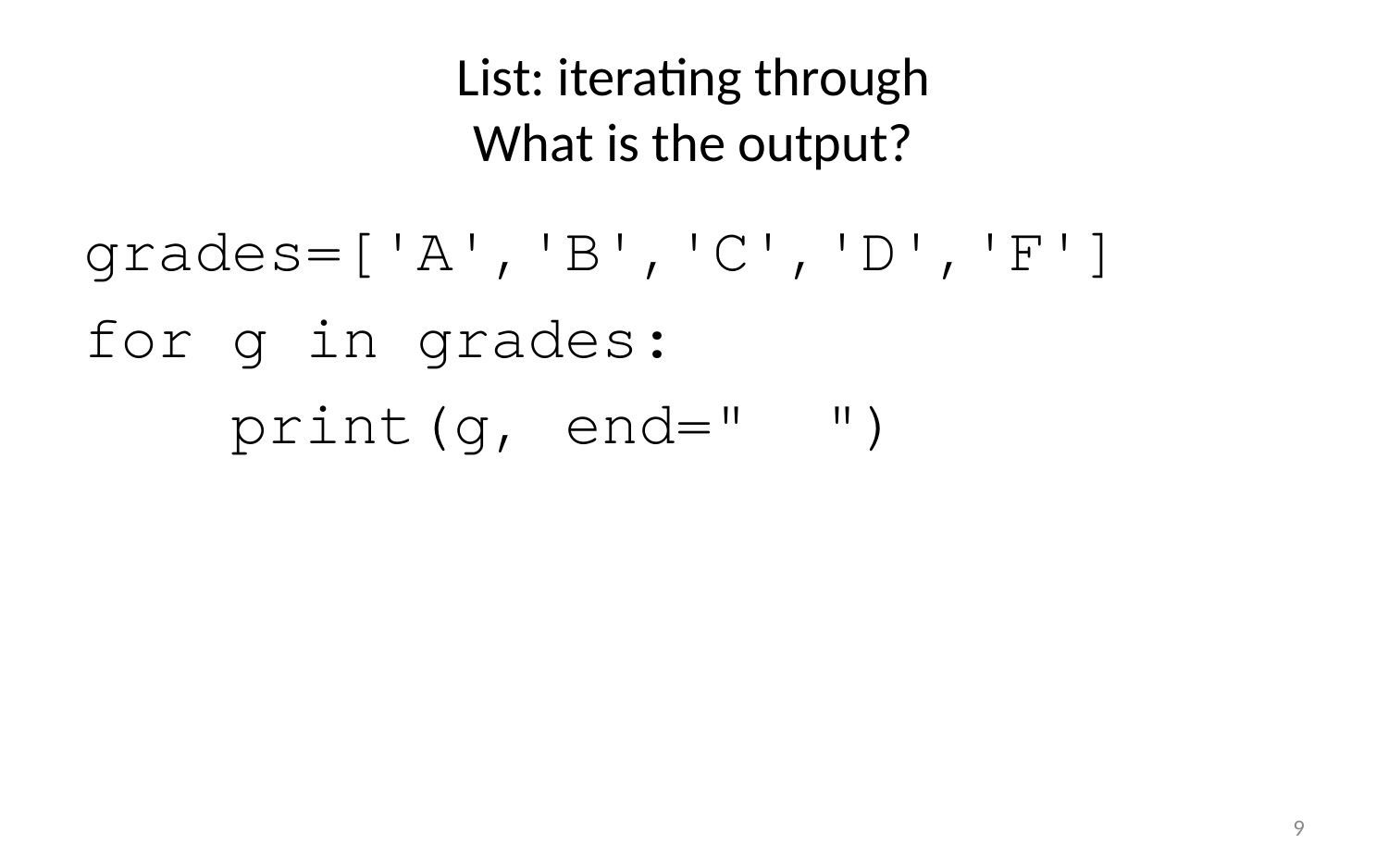

# List: iterating through What is the output?
grades=['A','B','C','D','F']
for g in grades:
    print(g, end="  ")

9